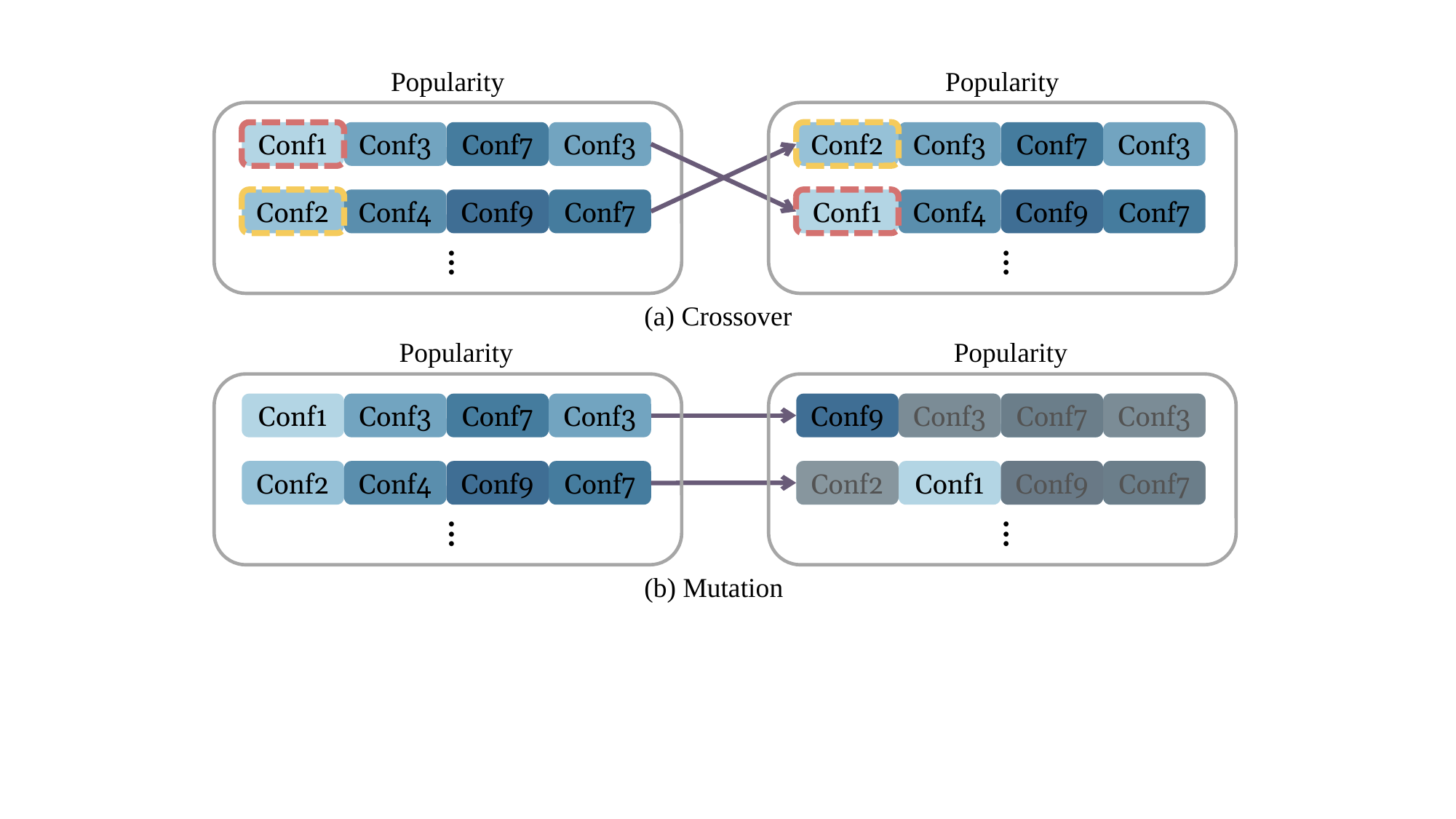

Popularity
Popularity

Conf1
Conf3
Conf7
Conf3
Conf2

Conf3
Conf7
Conf3

Conf2

Conf4
Conf9
Conf7

Conf1
Conf4
Conf9
Conf7
...
...
(a) Crossover
Popularity
Popularity

Conf1
Conf3
Conf7
Conf3
Conf9

Conf3
Conf7

Conf3

Conf2
Conf4
Conf9
Conf7
Conf2

Conf1
Conf9

Conf7

...
...
(b) Mutation